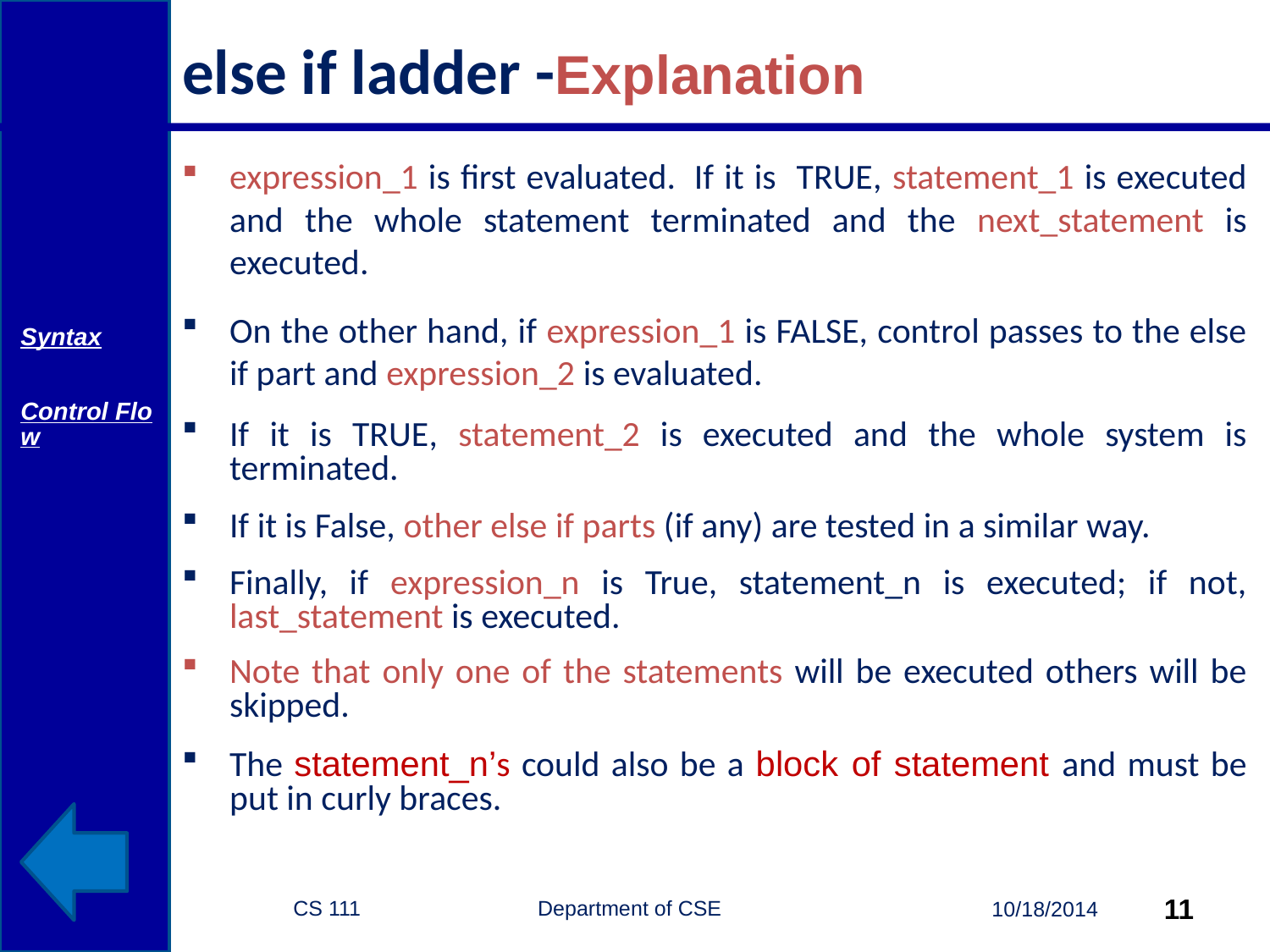

# else if ladder -Explanation
expression_1 is first evaluated.  If it is  TRUE, statement_1 is executed and the whole statement terminated and the next_statement is executed.

On the other hand, if expression_1 is FALSE, control passes to the else if part and expression_2 is evaluated.

If it is TRUE, statement_2 is executed and the whole system is terminated.

If it is False, other else if parts (if any) are tested in a similar way.

Finally, if expression_n is True, statement_n is executed; if not, last_statement is executed.

Note that only one of the statements will be executed others will be skipped.

The statement_n’s could also be a block of statement and must be put in curly braces.
Syntax

Control Flow

CS 111                              Department of CSE
11
10/18/2014